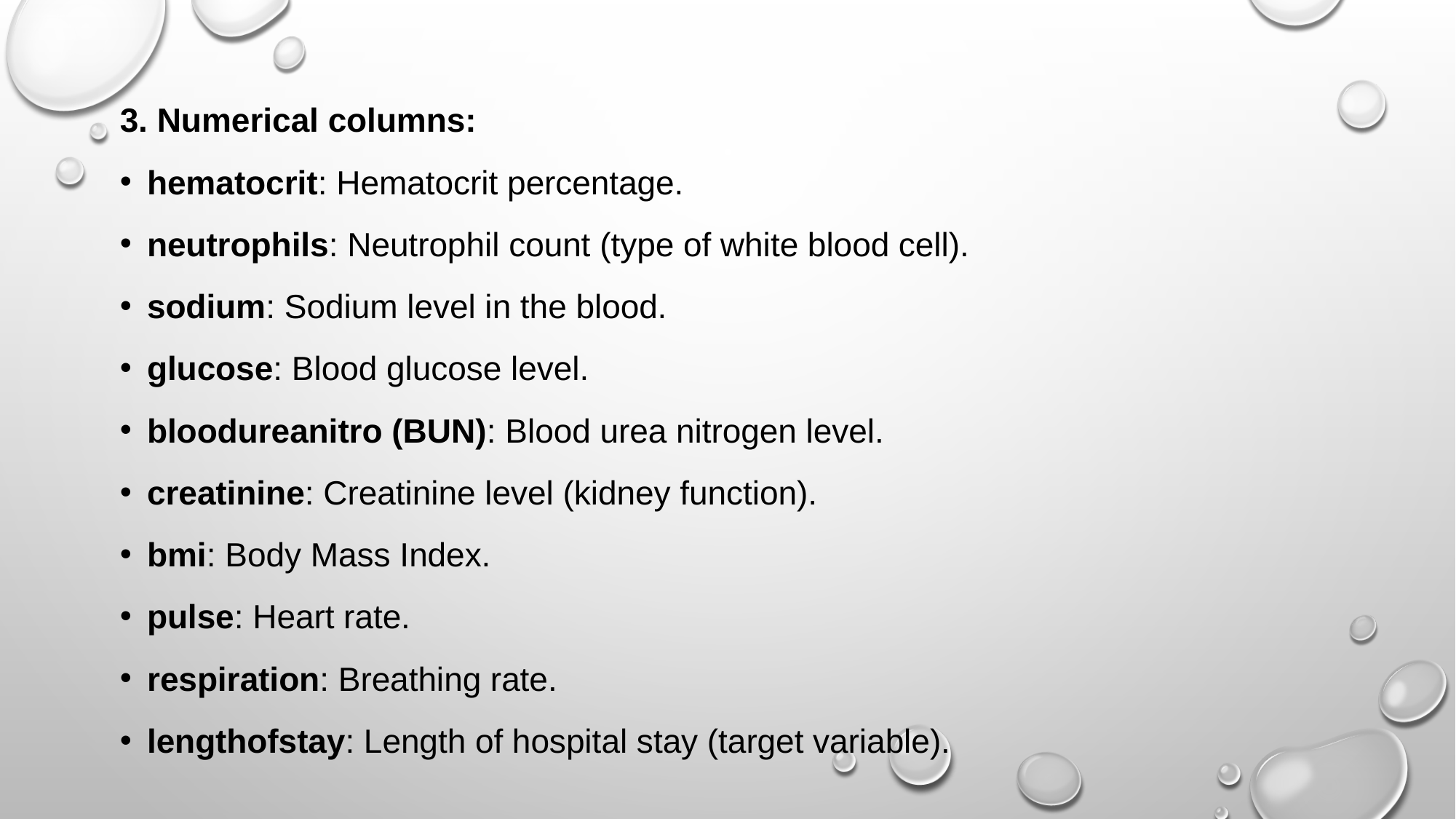

3. Numerical columns:
hematocrit: Hematocrit percentage.
neutrophils: Neutrophil count (type of white blood cell).
sodium: Sodium level in the blood.
glucose: Blood glucose level.
bloodureanitro (BUN): Blood urea nitrogen level.
creatinine: Creatinine level (kidney function).
bmi: Body Mass Index.
pulse: Heart rate.
respiration: Breathing rate.
lengthofstay: Length of hospital stay (target variable).